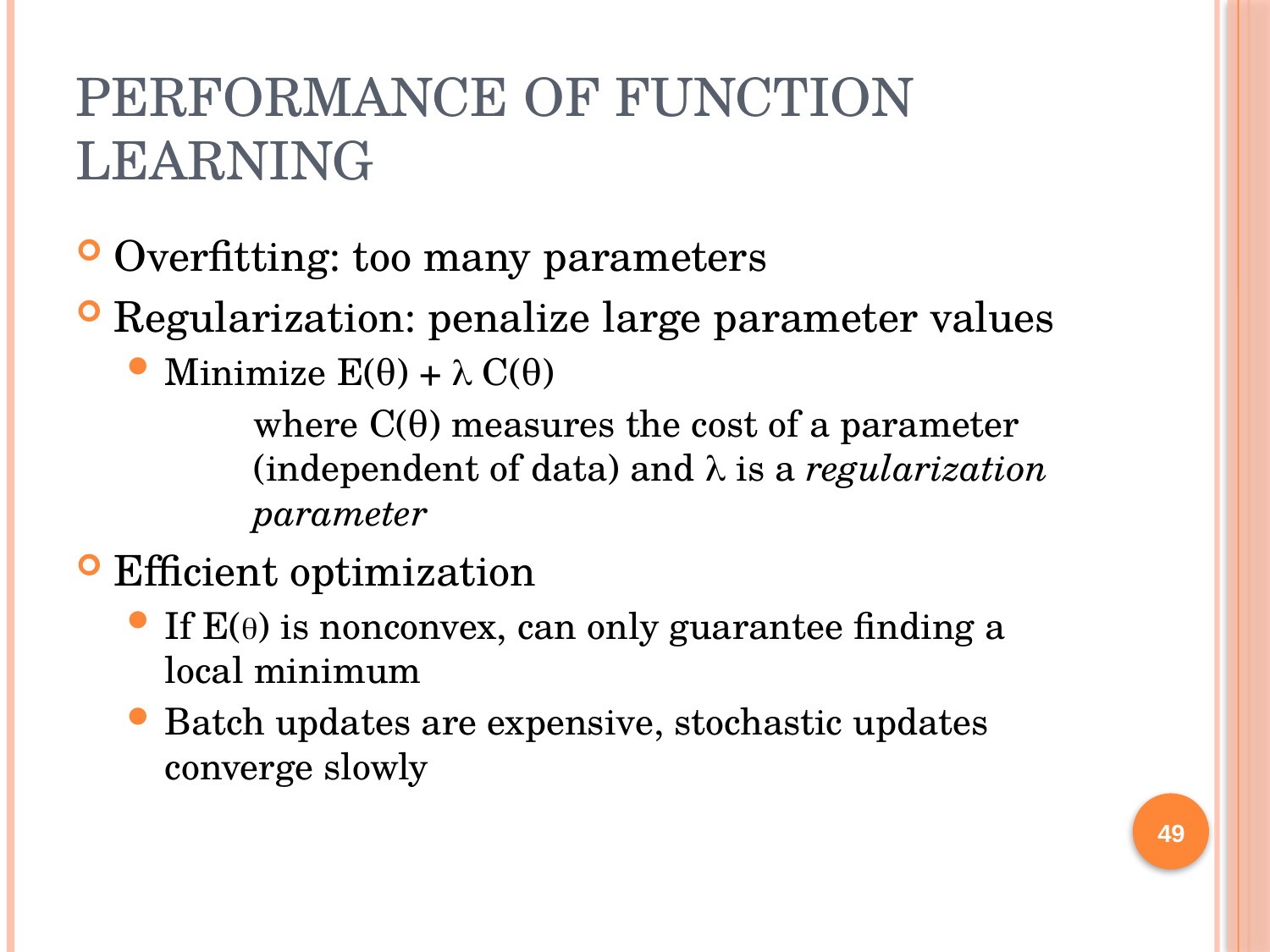

# Performance of Function Learning
Overfitting: too many parameters
Regularization: penalize large parameter values
Minimize E(θ) + λ C(θ)
	where C(θ) measures the cost of a parameter 	(independent of data) and λ is a regularization 	parameter
Efficient optimization
If E(θ) is nonconvex, can only guarantee finding a local minimum
Batch updates are expensive, stochastic updates converge slowly

49